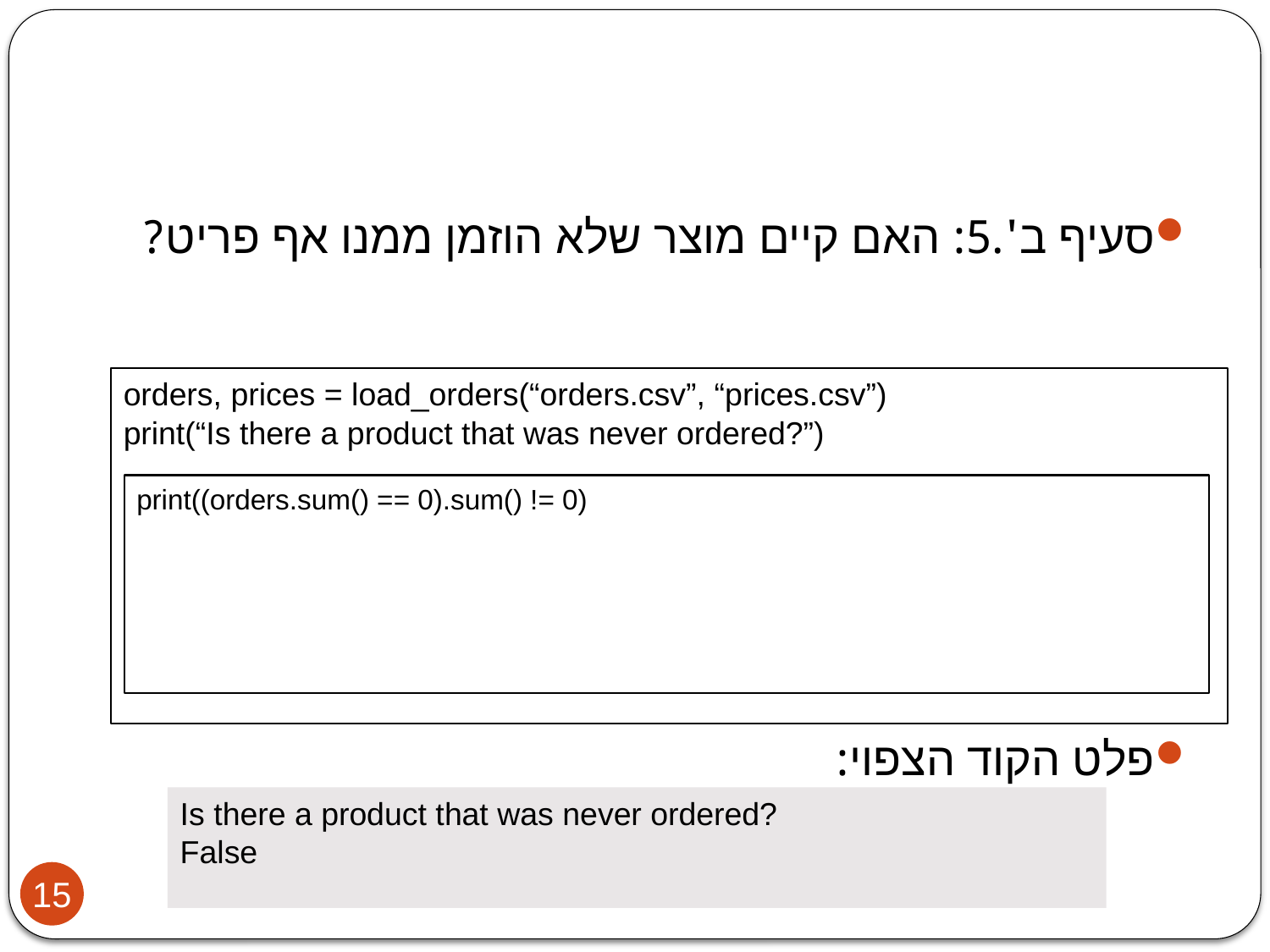

#
סעיף ב'.5: האם קיים מוצר שלא הוזמן ממנו אף פריט?

פלט הקוד הצפוי:

orders, prices = load_orders(“orders.csv”, “prices.csv”)
print(“Is there a product that was never ordered?”)

print((orders.sum() == 0).sum() != 0)
Is there a product that was never ordered?
False

15